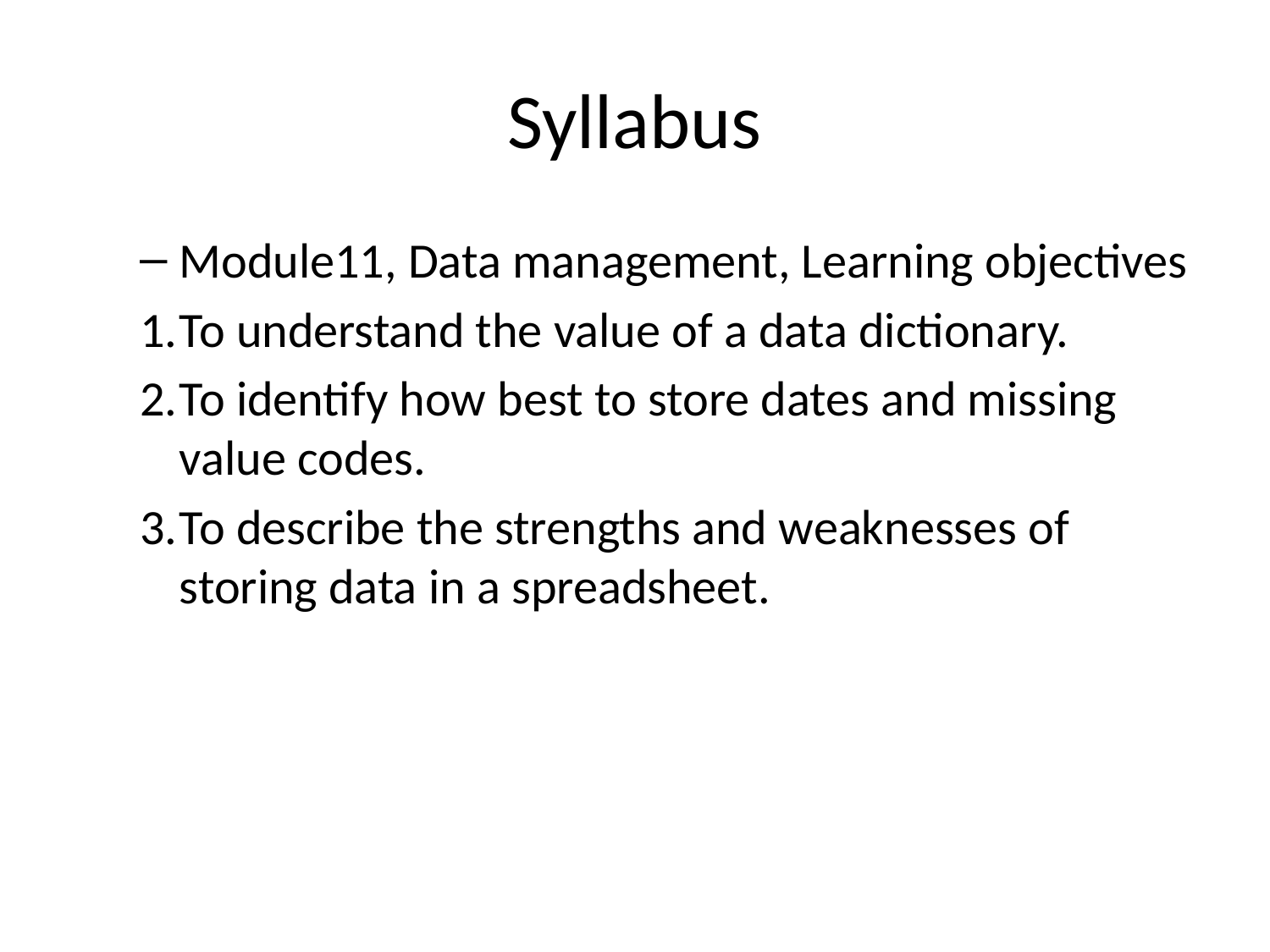

# Syllabus
Module11, Data management, Learning objectives
To understand the value of a data dictionary.
To identify how best to store dates and missing value codes.
To describe the strengths and weaknesses of storing data in a spreadsheet.